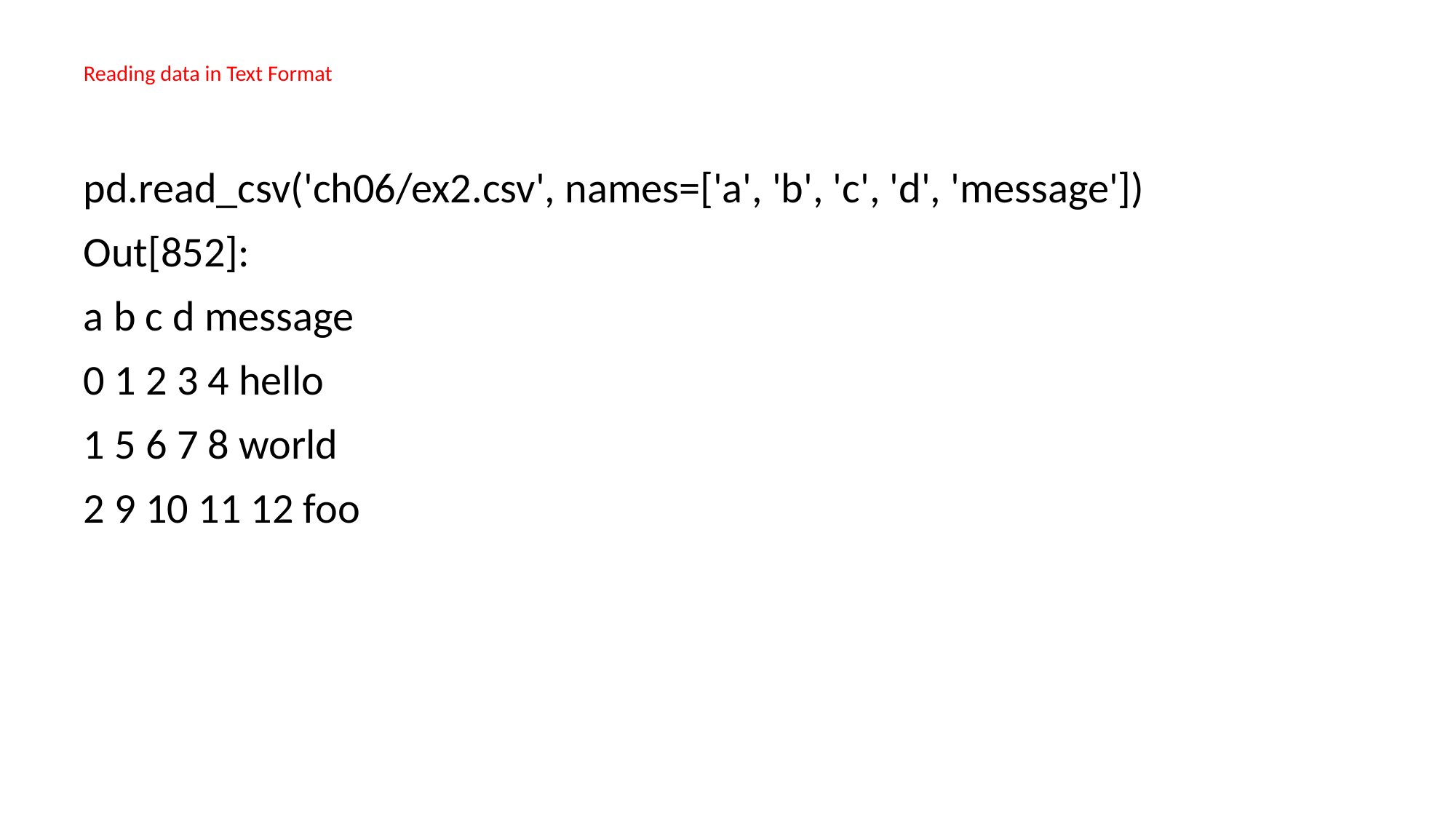

# Reading data in Text Format
pd.read_csv('ch06/ex2.csv', names=['a', 'b', 'c', 'd', 'message'])
Out[852]:
a b c d message
0 1 2 3 4 hello
1 5 6 7 8 world
2 9 10 11 12 foo